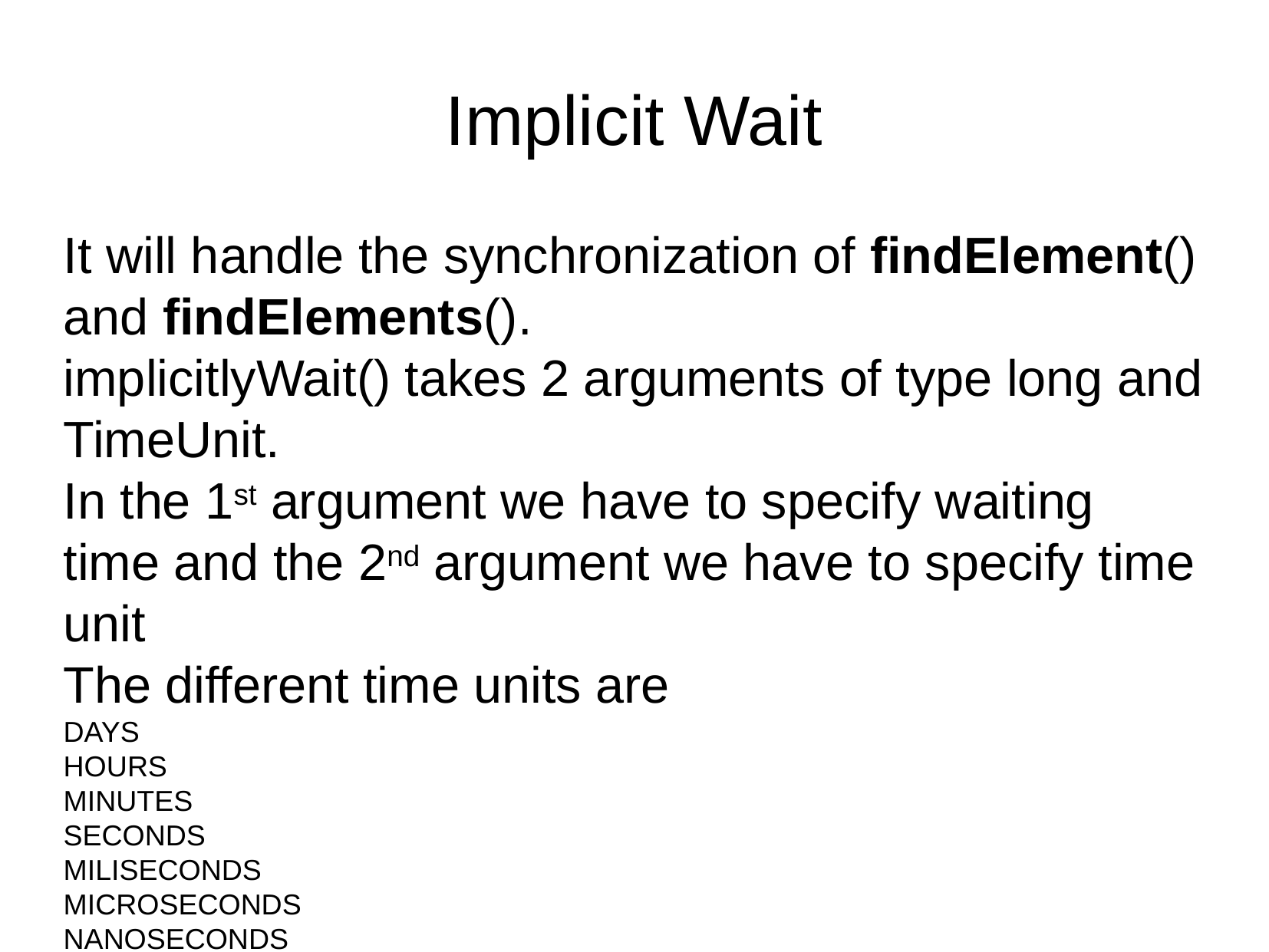

Implicit Wait
It will handle the synchronization of findElement() and findElements().
implicitlyWait() takes 2 arguments of type long and TimeUnit.
In the 1st argument we have to specify waiting time and the 2nd argument we have to specify time unit
The different time units are
DAYS
HOURS
MINUTES
SECONDS
MILISECONDS
MICROSECONDS
NANOSECONDS